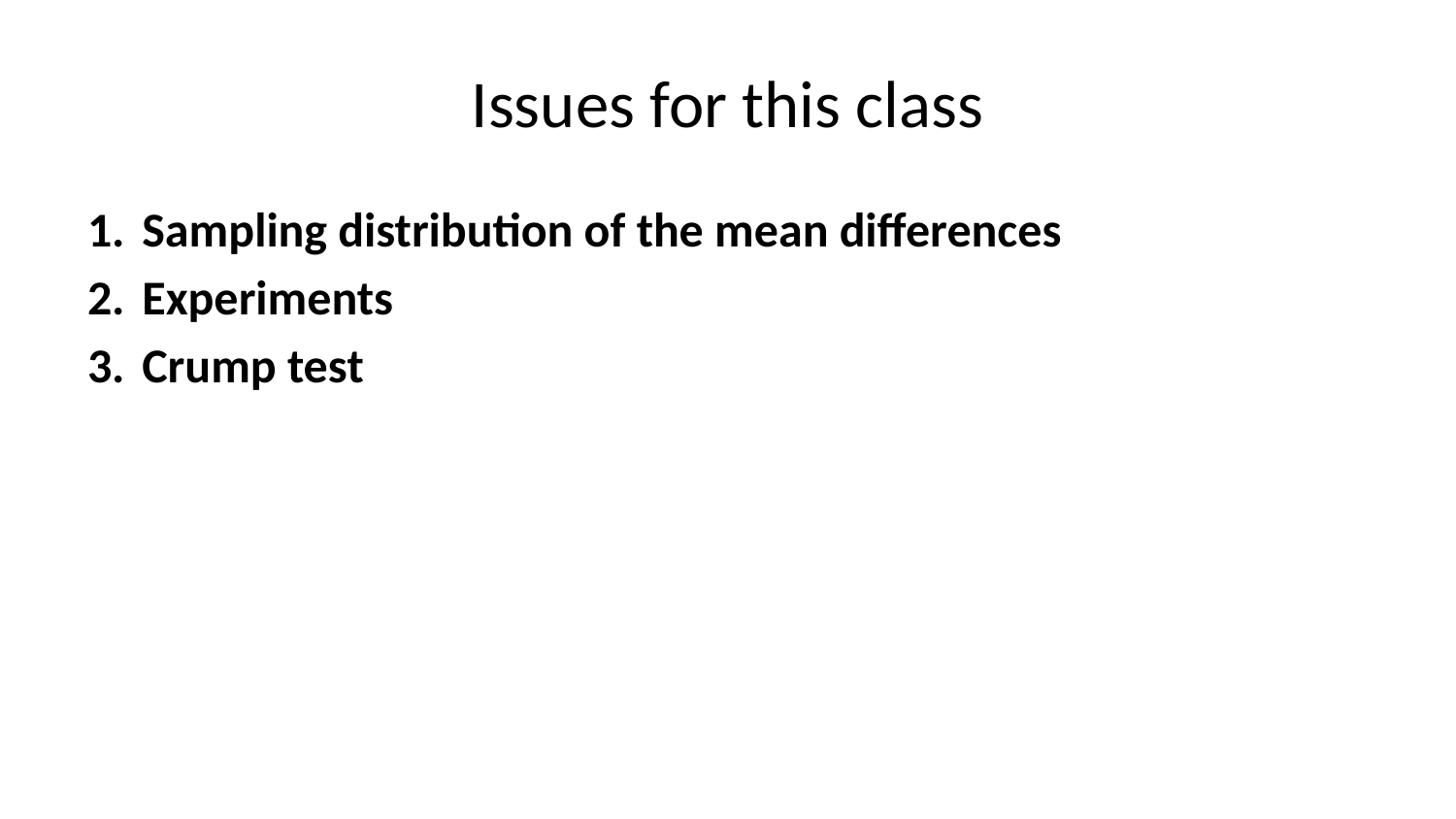

# Issues for this class
Sampling distribution of the mean differences
Experiments
Crump test